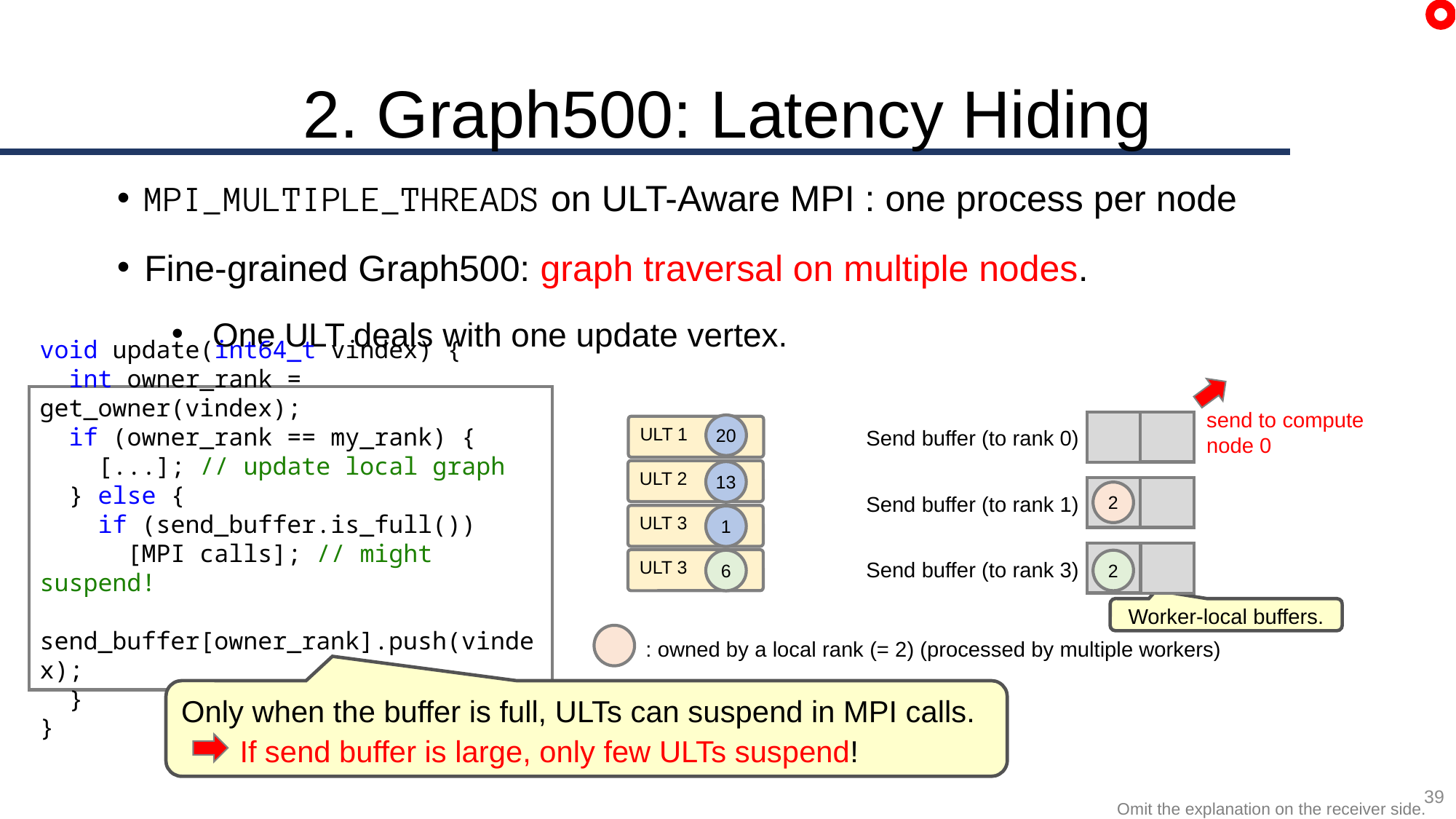

# 2. Graph500: Latency Hiding
MPI_MULTIPLE_THREADS on ULT-Aware MPI : one process per node
Fine-grained Graph500: graph traversal on multiple nodes.
One ULT deals with one update vertex.

send to compute node 0
void update(int64_t vindex) {
  int owner_rank = get_owner(vindex);
  if (owner_rank == my_rank) {
    [...]; // update local graph
  } else {
    if (send_buffer.is_full())
      [MPI calls]; // might suspend!
    send_buffer[owner_rank].push(vindex);
  }
}

20
ULT 1
Send buffer (to rank 0)
ULT 2
13

2
Send buffer (to rank 1)
ULT 3
1

ULT 3
2
6
Send buffer (to rank 3)
Worker-local buffers.

: owned by a local rank (= 2) (processed by multiple workers)
Only when the buffer is full, ULTs can suspend in MPI calls.
       If send buffer is large, only few ULTs suspend!

39
Omit the explanation on the receiver side.